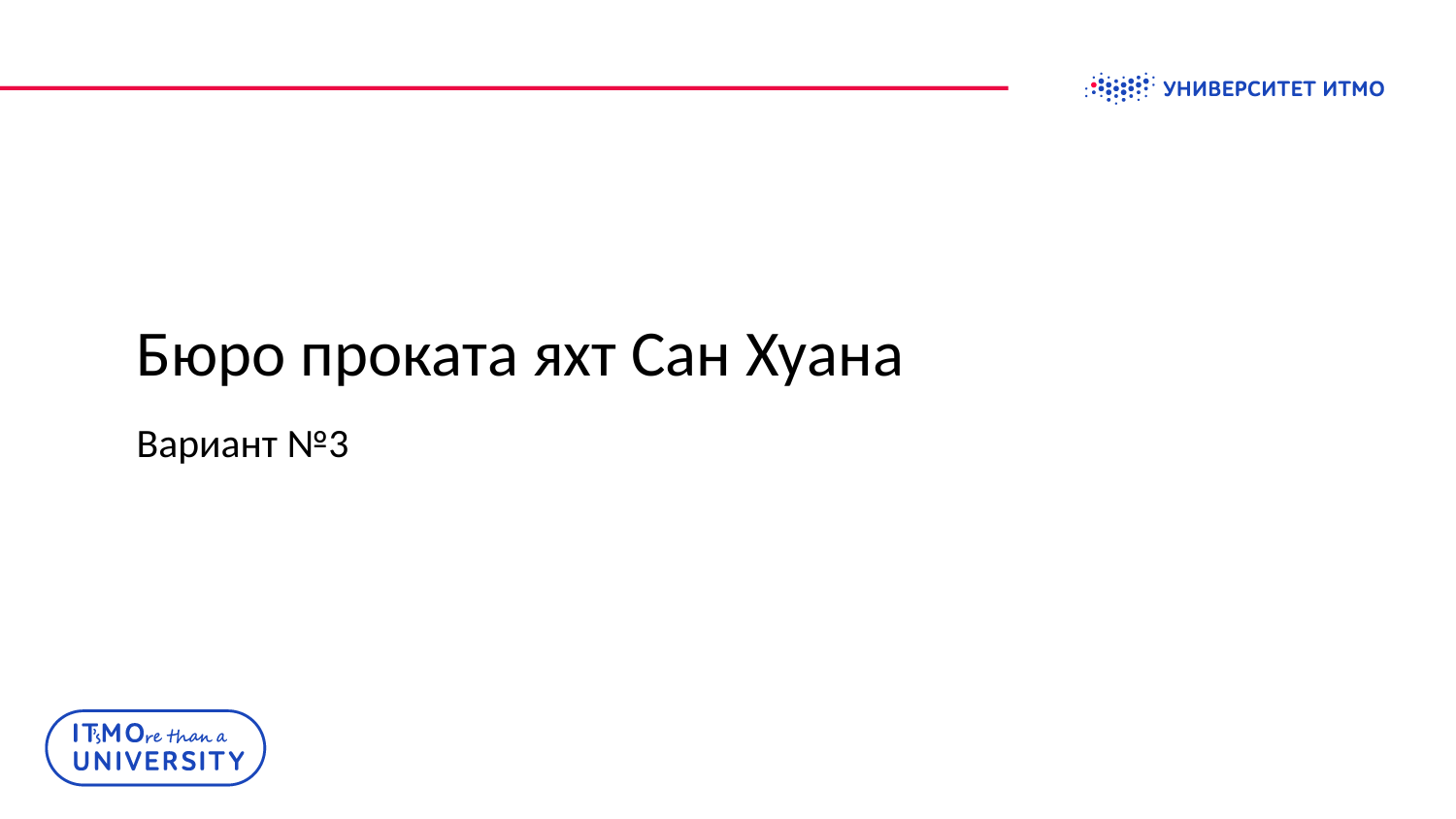

# Бюро проката яхт Сан Хуана
Вариант №3